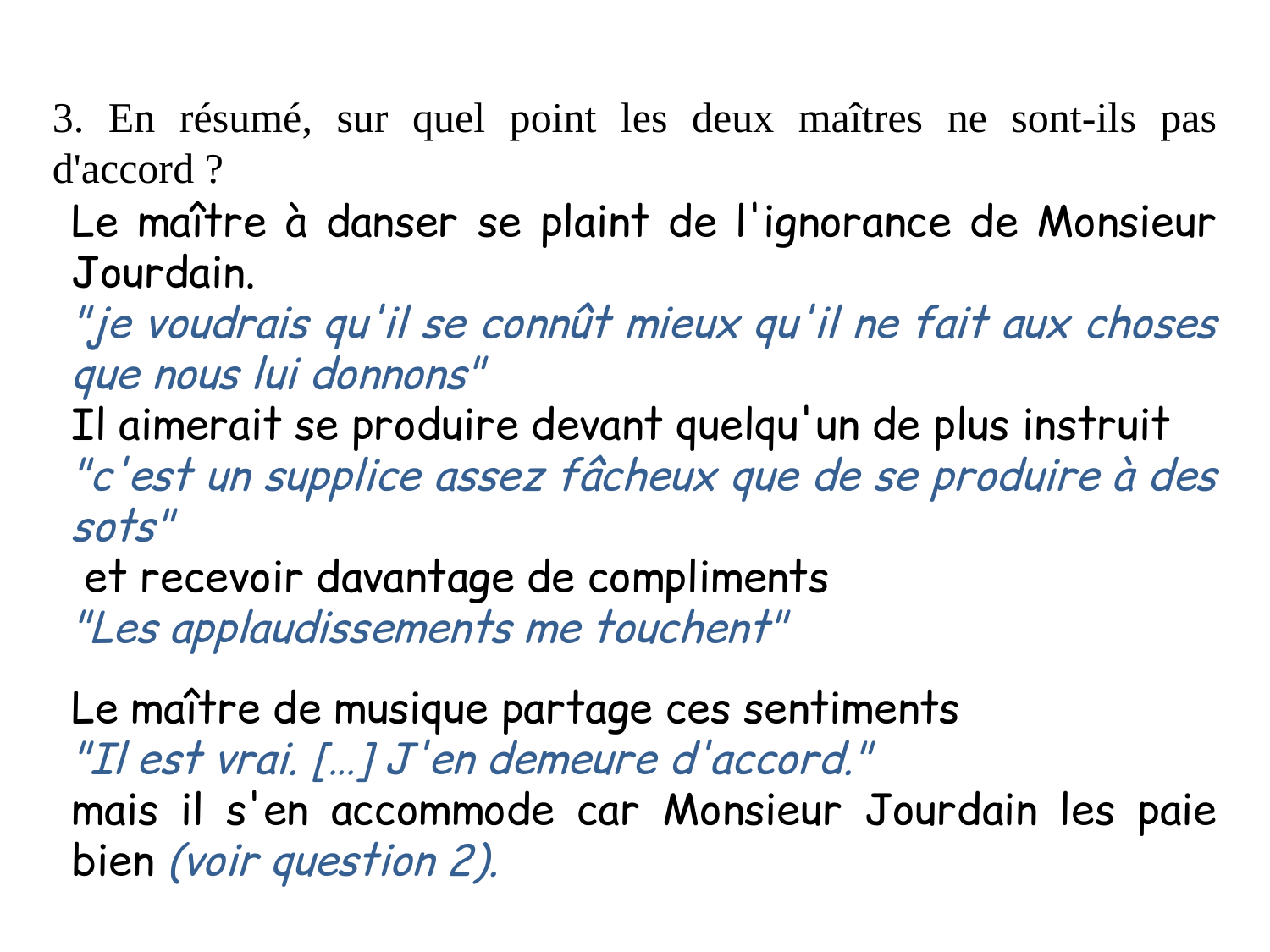

3. En résumé, sur quel point les deux maîtres ne sont-ils pas d'accord ?
Le maître à danser se plaint de l'ignorance de Monsieur Jourdain.
"je voudrais qu'il se connût mieux qu'il ne fait aux choses que nous lui donnons"
Il aimerait se produire devant quelqu'un de plus instruit
"c'est un supplice assez fâcheux que de se produire à des sots"
 et recevoir davantage de compliments
"Les applaudissements me touchent"
Le maître de musique partage ces sentiments
"Il est vrai. […] J'en demeure d'accord."
mais il s'en accommode car Monsieur Jourdain les paie bien (voir question 2).